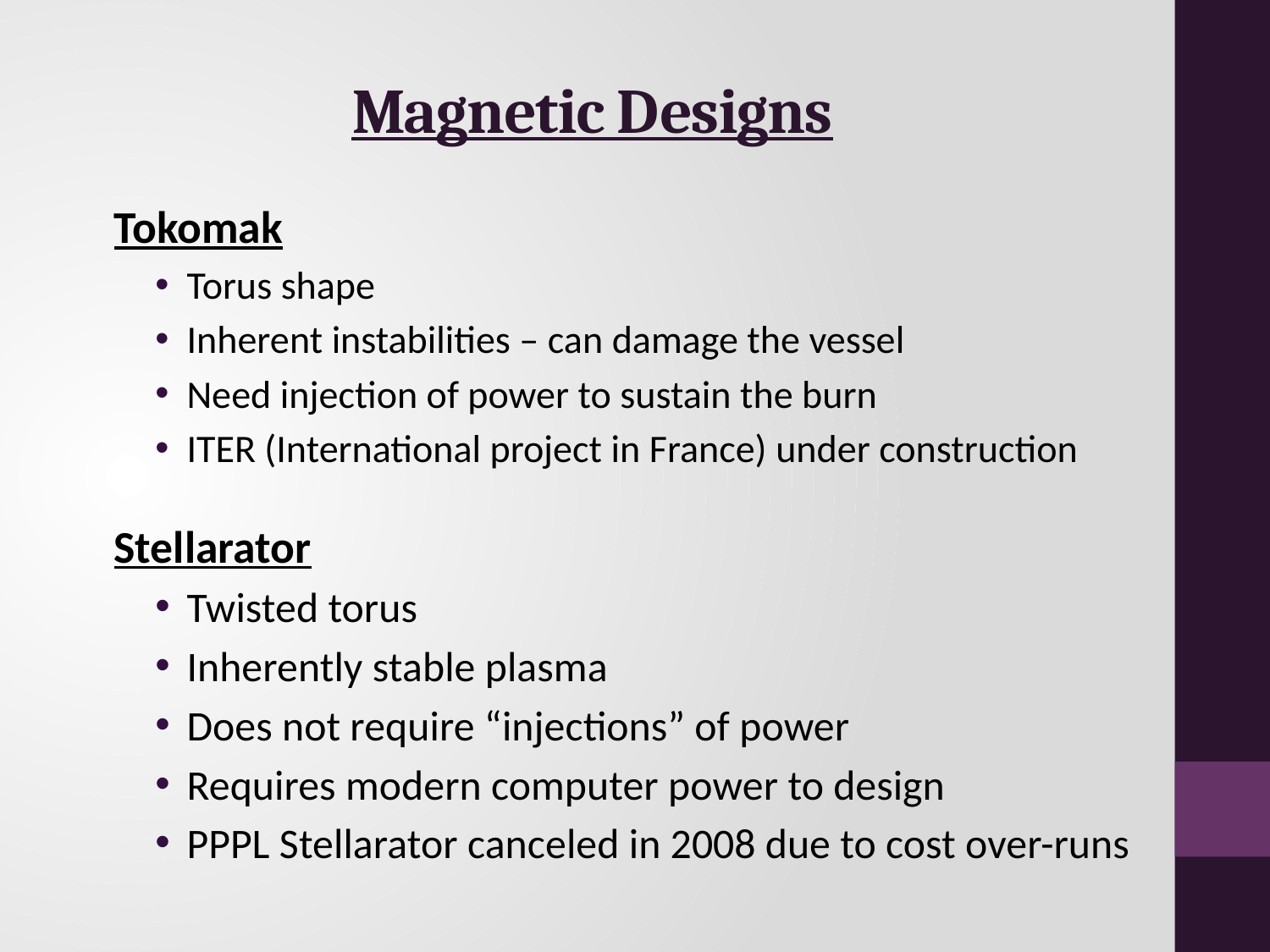

# Magnetic Designs
Tokomak
Torus shape
Inherent instabilities – can damage the vessel
Need injection of power to sustain the burn
ITER (International project in France) under construction
Stellarator
Twisted torus
Inherently stable plasma
Does not require “injections” of power
Requires modern computer power to design
PPPL Stellarator canceled in 2008 due to cost over-runs